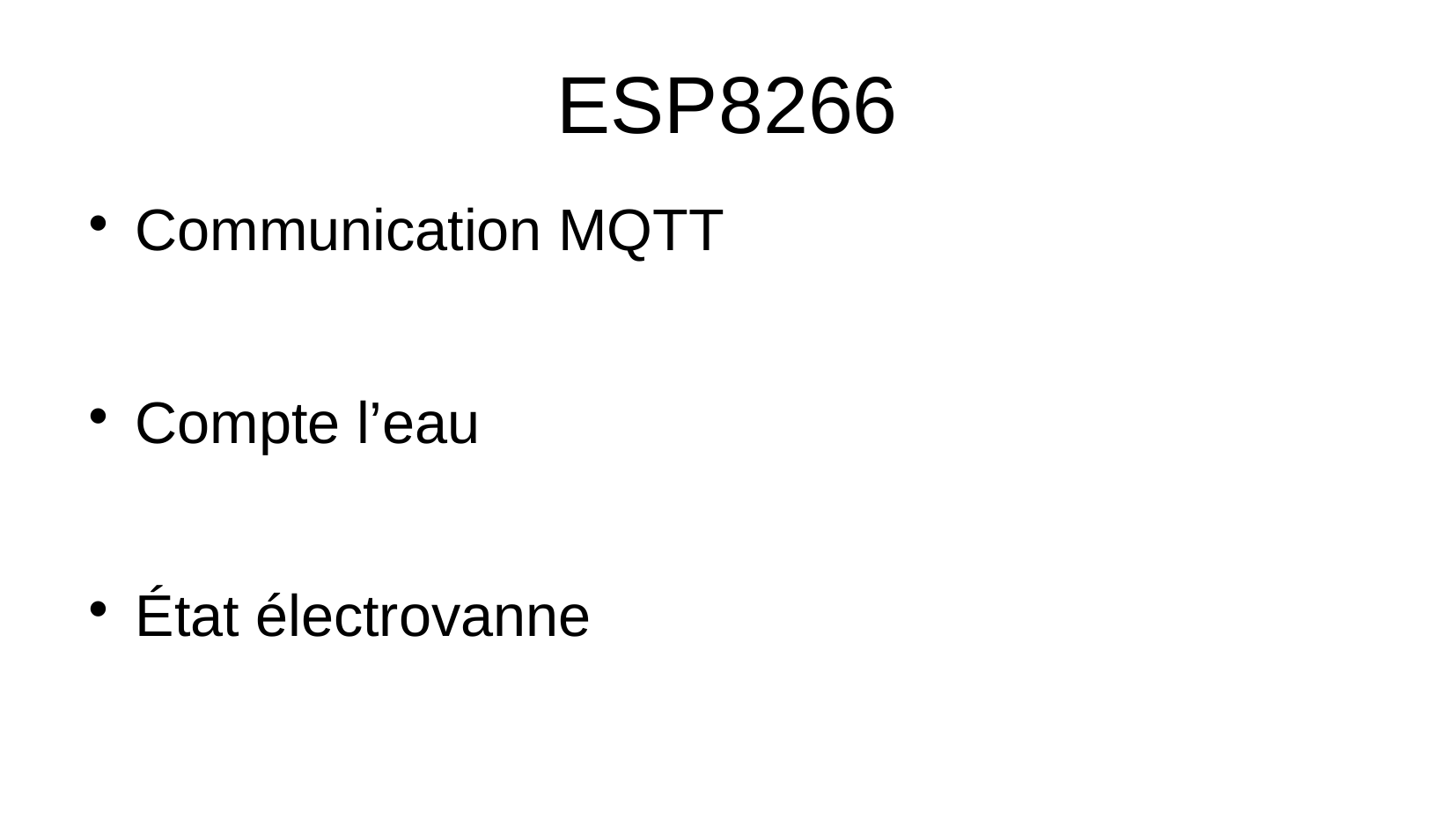

ESP8266
Communication MQTT

Compte l’eau

État électrovanne